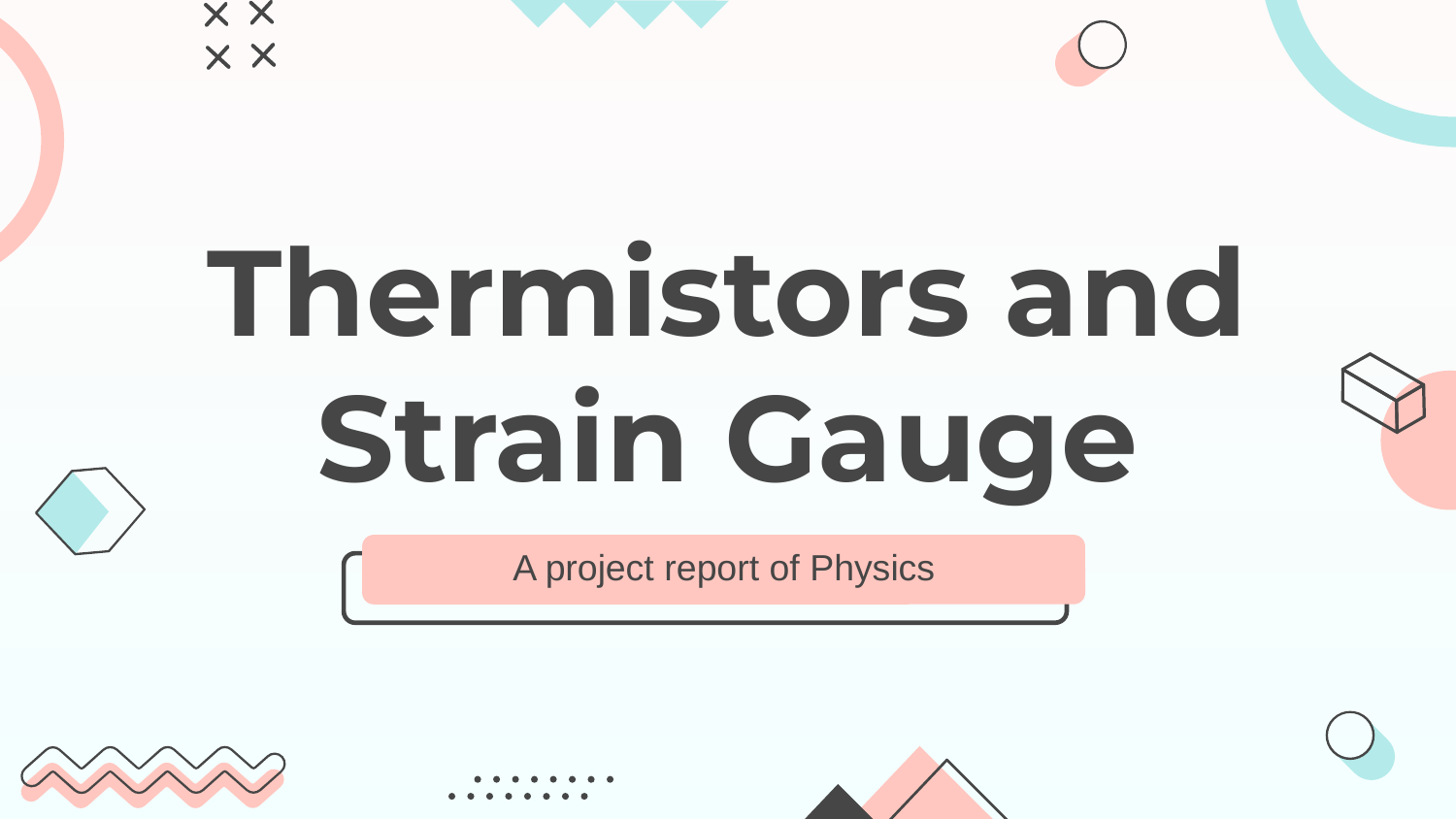

# Thermistors and Strain Gauge
A project report of Physics